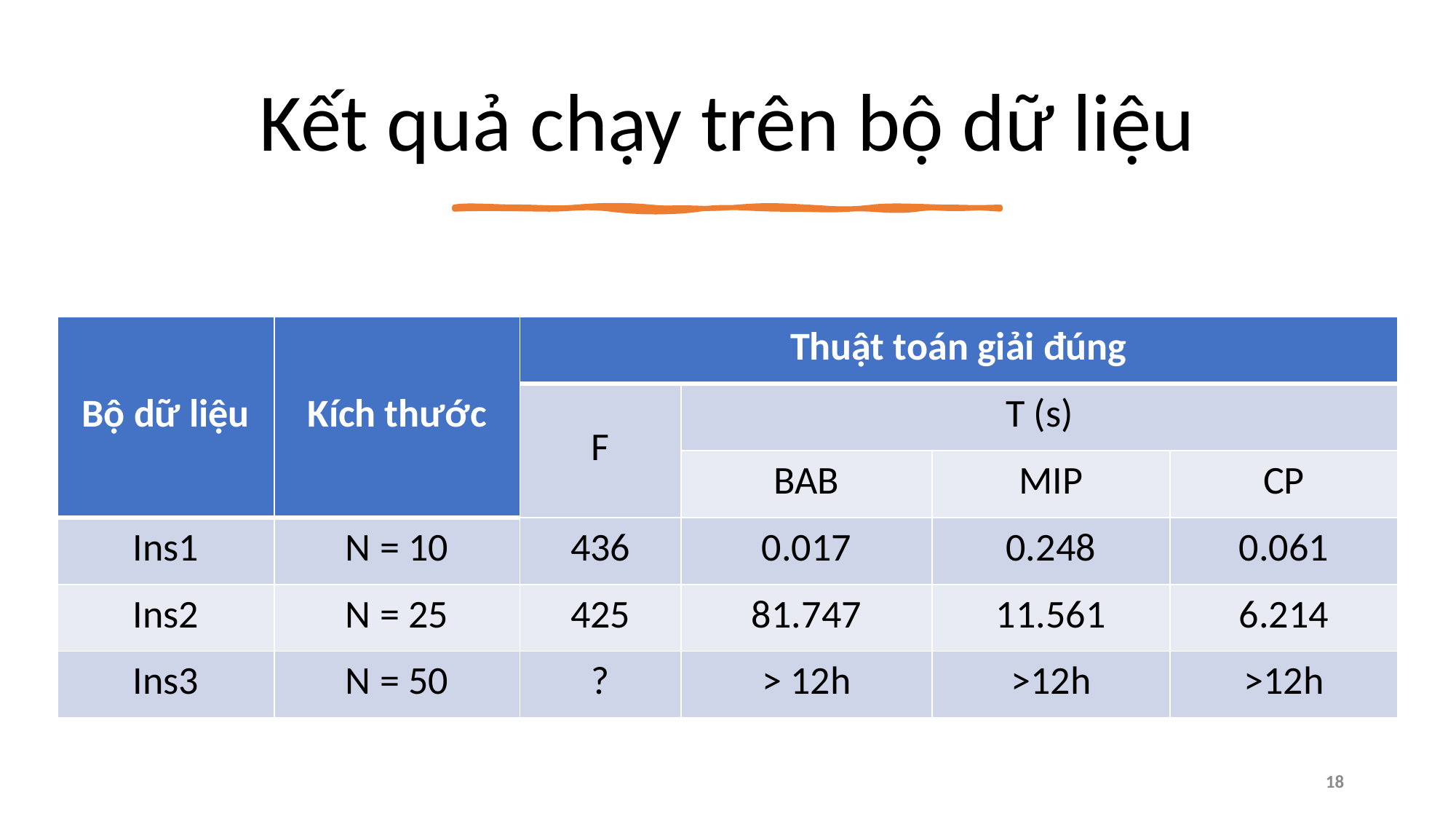

# Kết quả chạy trên bộ dữ liệu

| Bộ dữ liệu | Kích thước | Thuật toán giải đúng |  |  |  |
| --- | --- | --- | --- | --- | --- |
|  |  | F | T (s) |  |  |
|  |  |  | BAB | MIP | CP |
| Ins1 | N = 10 | 436 | 0.017 | 0.248 | 0.061 |
| Ins2 | N = 25 | 425 | 81.747 | 11.561 | 6.214 |
| Ins3 | N = 50 | ? | > 12h | >12h | >12h |
18